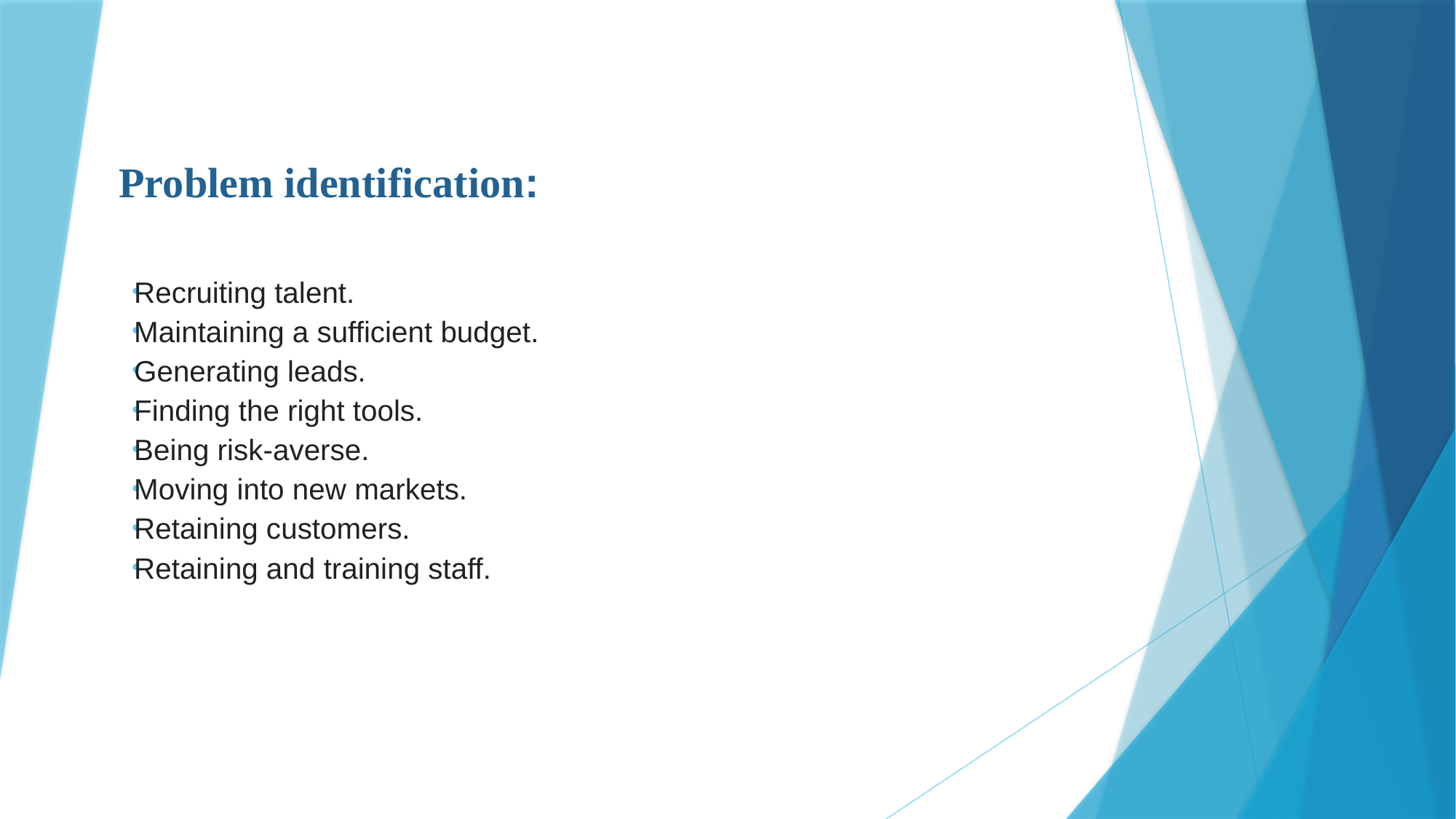

# Problem identification:
Recruiting talent.
Maintaining a sufficient budget.
Generating leads.
Finding the right tools.
Being risk-averse.
Moving into new markets.
Retaining customers.
Retaining and training staff.